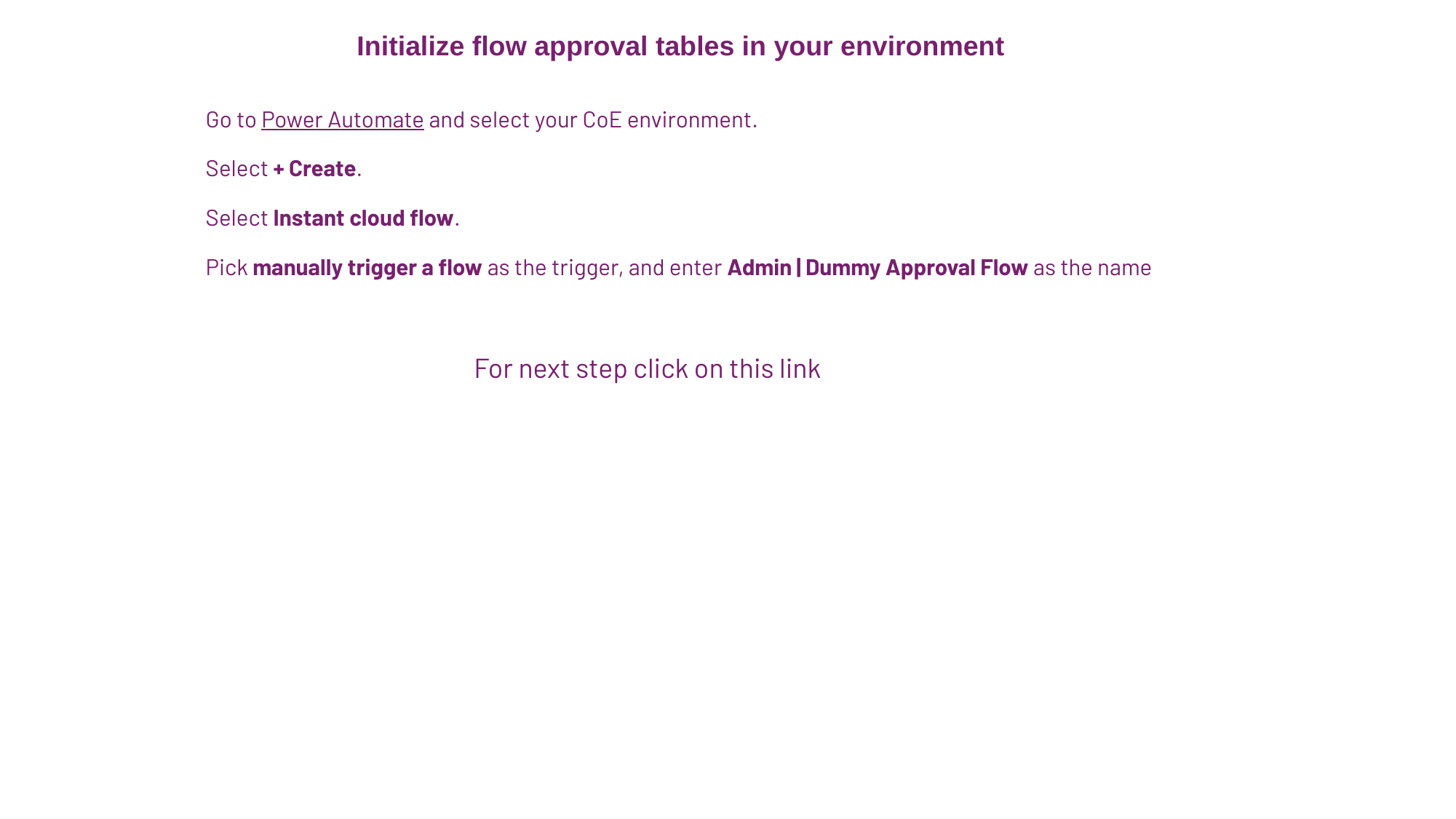

Initialize flow approval tables in your environment
Go to Power Automate and select your CoE environment.
Select + Create.
Select Instant cloud flow.
Pick manually trigger a flow as the trigger, and enter Admin | Dummy Approval Flow as the name
For next step click on this link